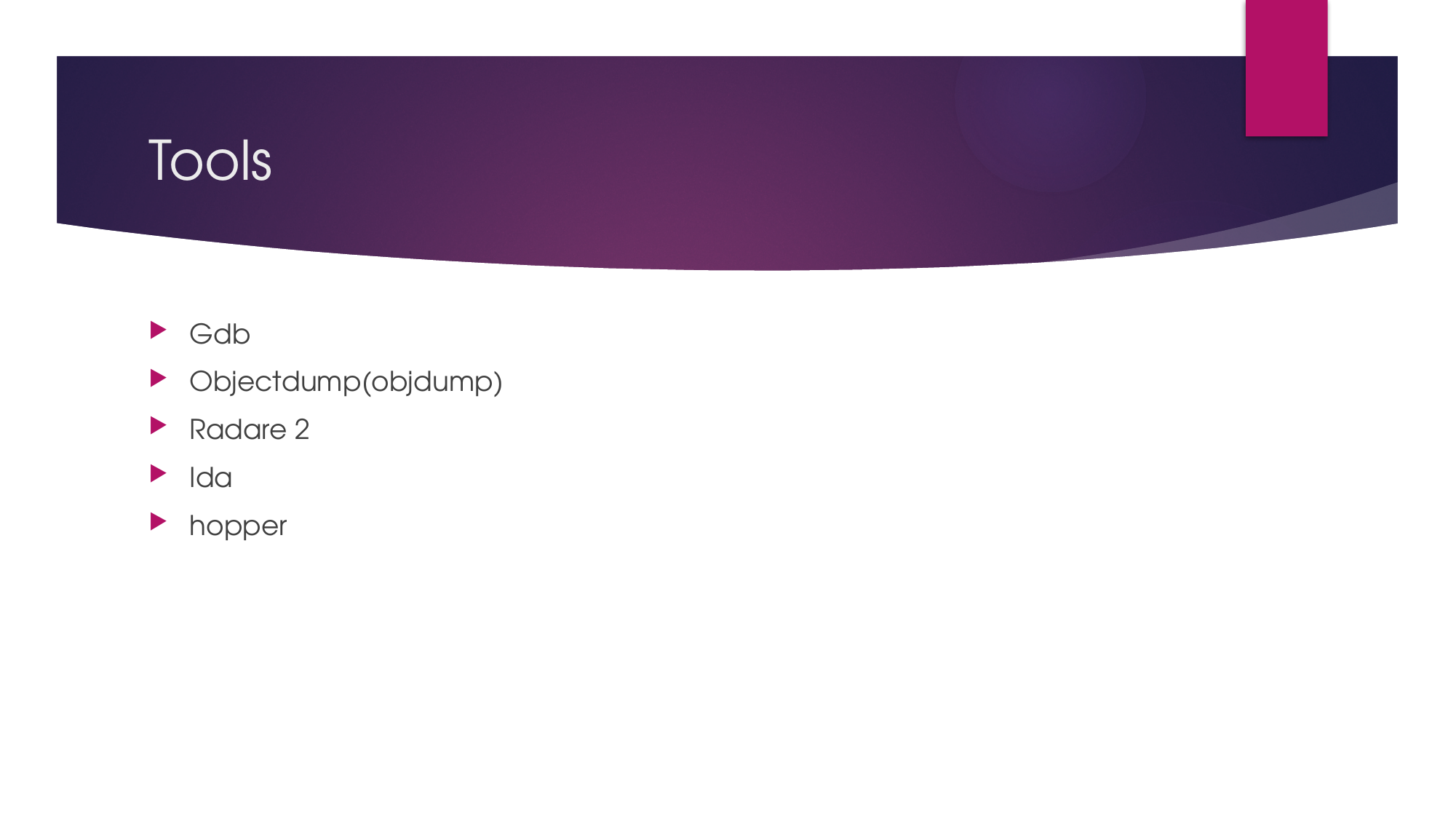

# Tools
Gdb
Objectdump(objdump)
Radare 2
Ida
hopper